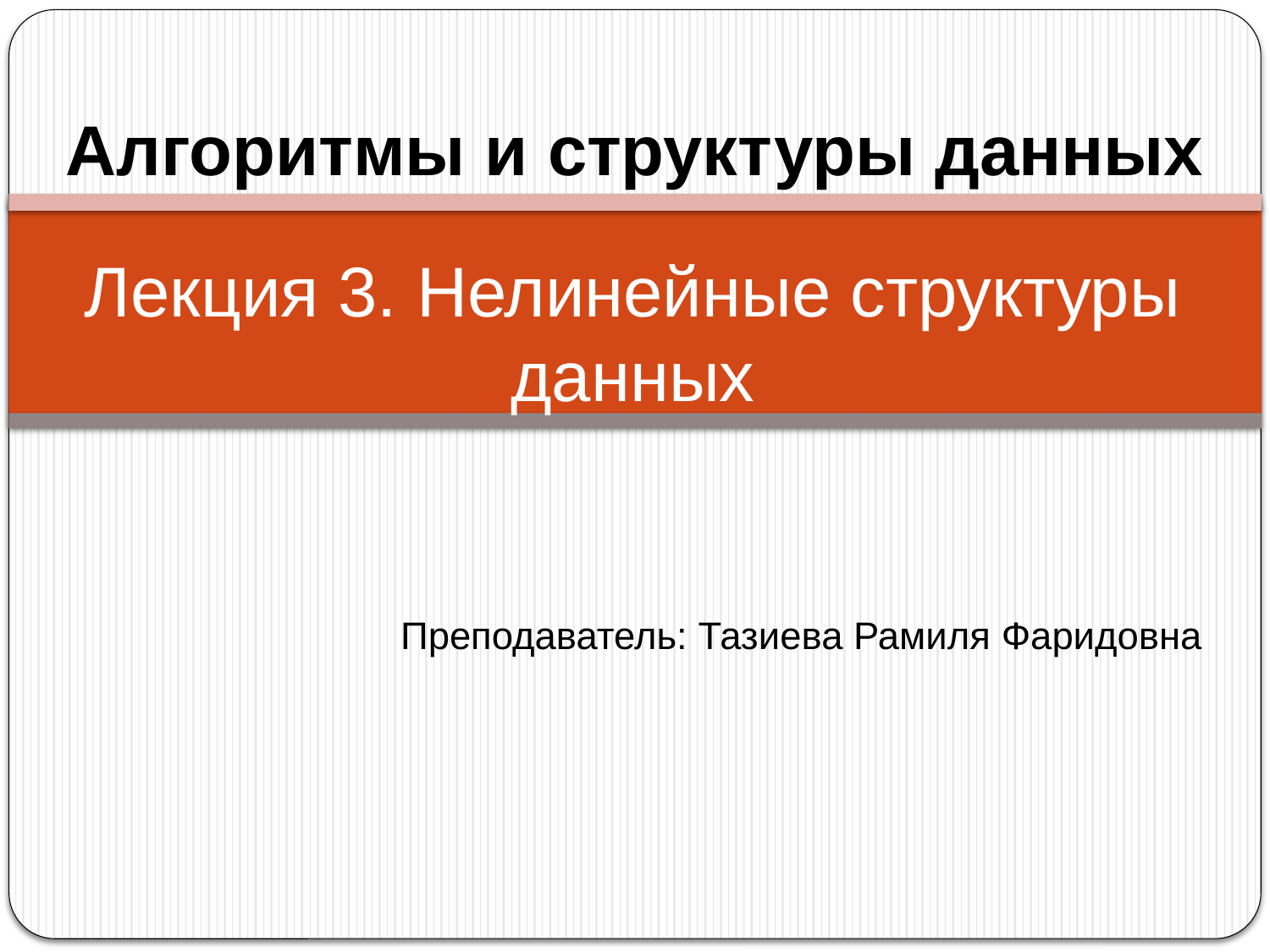

Алгоритмы и структуры данных
# Лекция 3. Нелинейные структуры данных
Преподаватель: Тазиева Рамиля Фаридовна